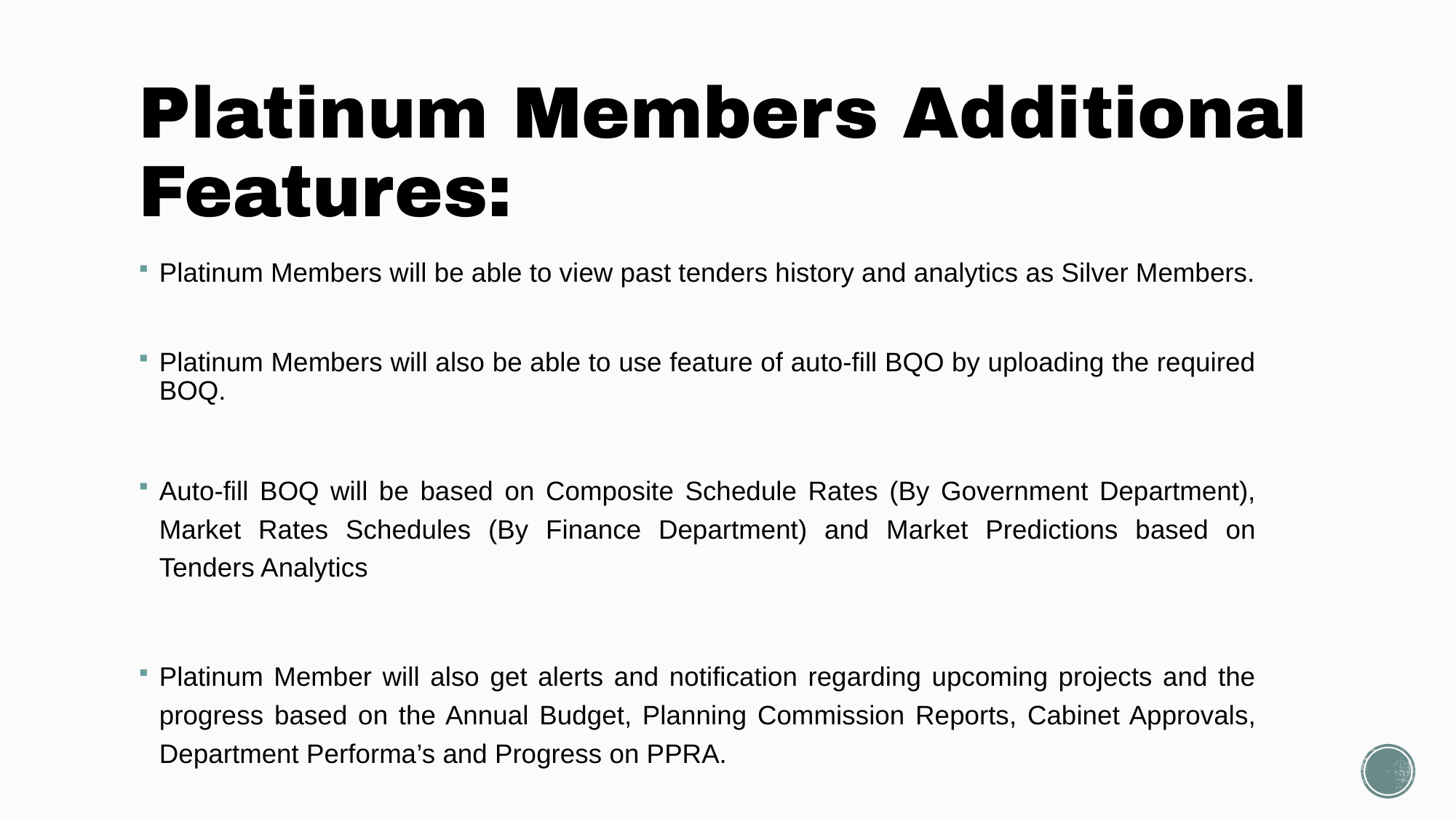

# Platinum Members Additional Features:
Platinum Members will be able to view past tenders history and analytics as Silver Members.

Platinum Members will also be able to use feature of auto-fill BQO by uploading the required BOQ.

Auto-fill BOQ will be based on Composite Schedule Rates (By Government Department), Market Rates Schedules (By Finance Department) and Market Predictions based on Tenders Analytics

Platinum Member will also get alerts and notification regarding upcoming projects and the progress based on the Annual Budget, Planning Commission Reports, Cabinet Approvals, Department Performa’s and Progress on PPRA.